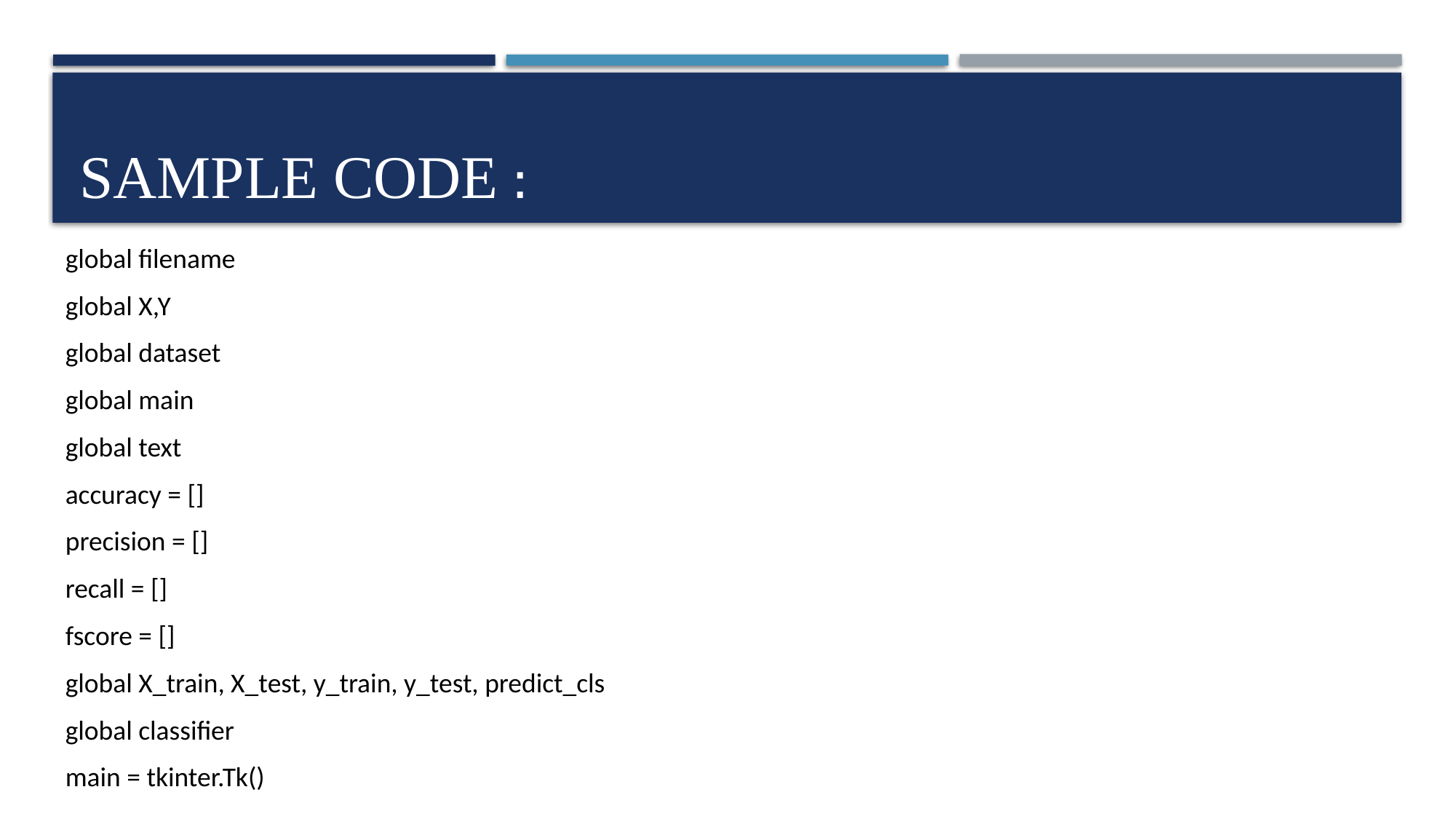

# Sample Code :
global filename
global X,Y
global dataset
global main
global text
accuracy = []
precision = []
recall = []
fscore = []
global X_train, X_test, y_train, y_test, predict_cls
global classifier
main = tkinter.Tk()